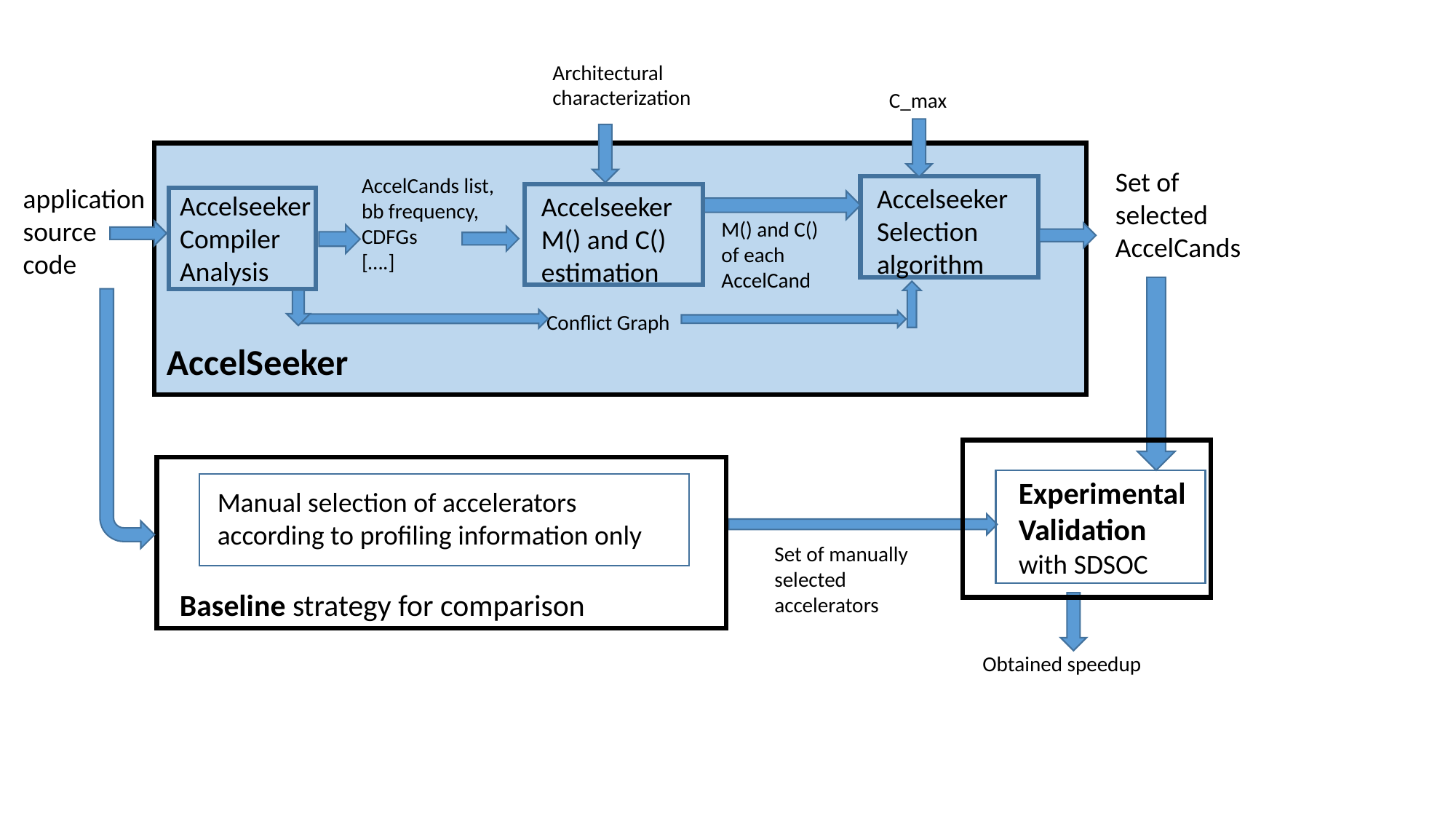

Architectural
characterization
C_max

Set of
selected
AccelCands
AccelCands list,
bb frequency,
CDFGs
[….]
application
source
code
Accelseeker
Selection
algorithm

Accelseeker
Compiler
Analysis
Accelseeker
M() and C()
estimation

M() and C()
of each
AccelCand

Conflict Graph

AccelSeeker

Experimental
Validation
with SDSOC
LLVM passes
LLVM passes
Manual selection of accelerators
according to profiling information only

Set of manually
selected
accelerators
Baseline strategy for comparison

Obtained speedup